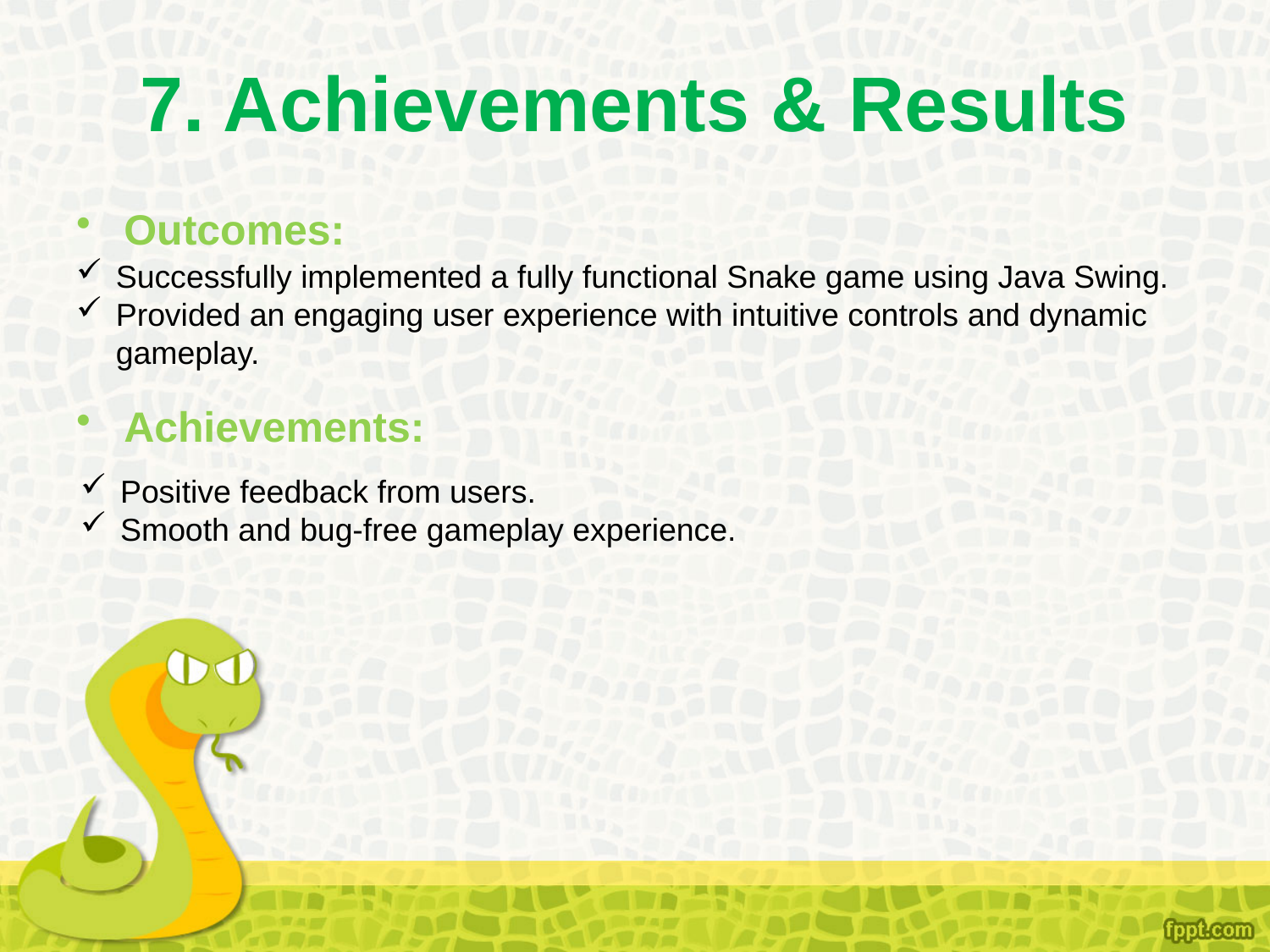

# 7. Achievements & Results
Outcomes:

Achievements:

Successfully implemented a fully functional Snake game using Java Swing.
Provided an engaging user experience with intuitive controls and dynamic gameplay.

Positive feedback from users.
Smooth and bug-free gameplay experience.